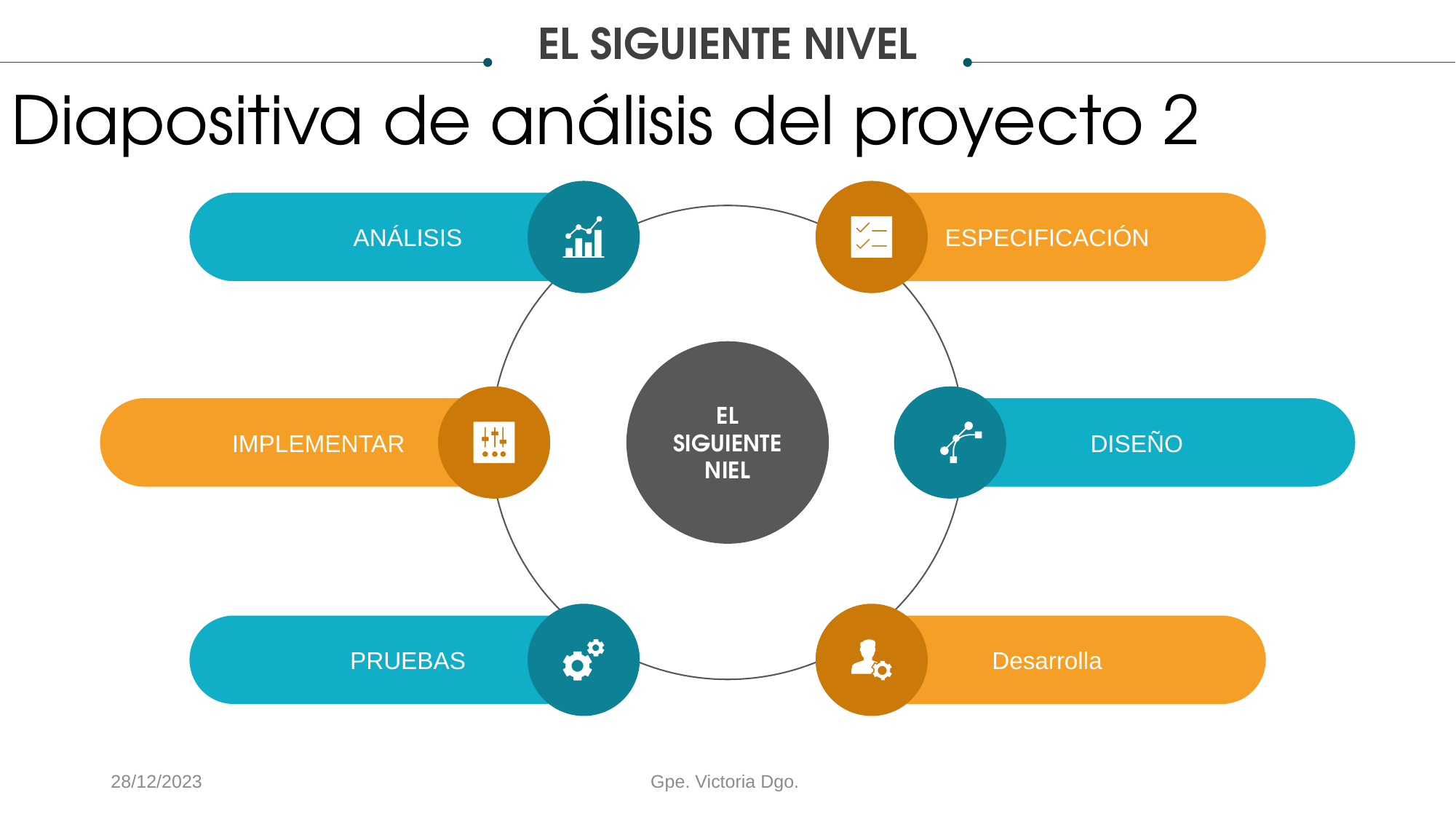

EL SIGUIENTE NIVEL
Diapositiva de análisis del proyecto 2

ANÁLISIS
ESPECIFICACIÓN

EL SIGUIENTE NIEL

IMPLEMENTAR
DISEÑO

PRUEBAS
Desarrolla

28/12/2023
Gpe. Victoria Dgo.